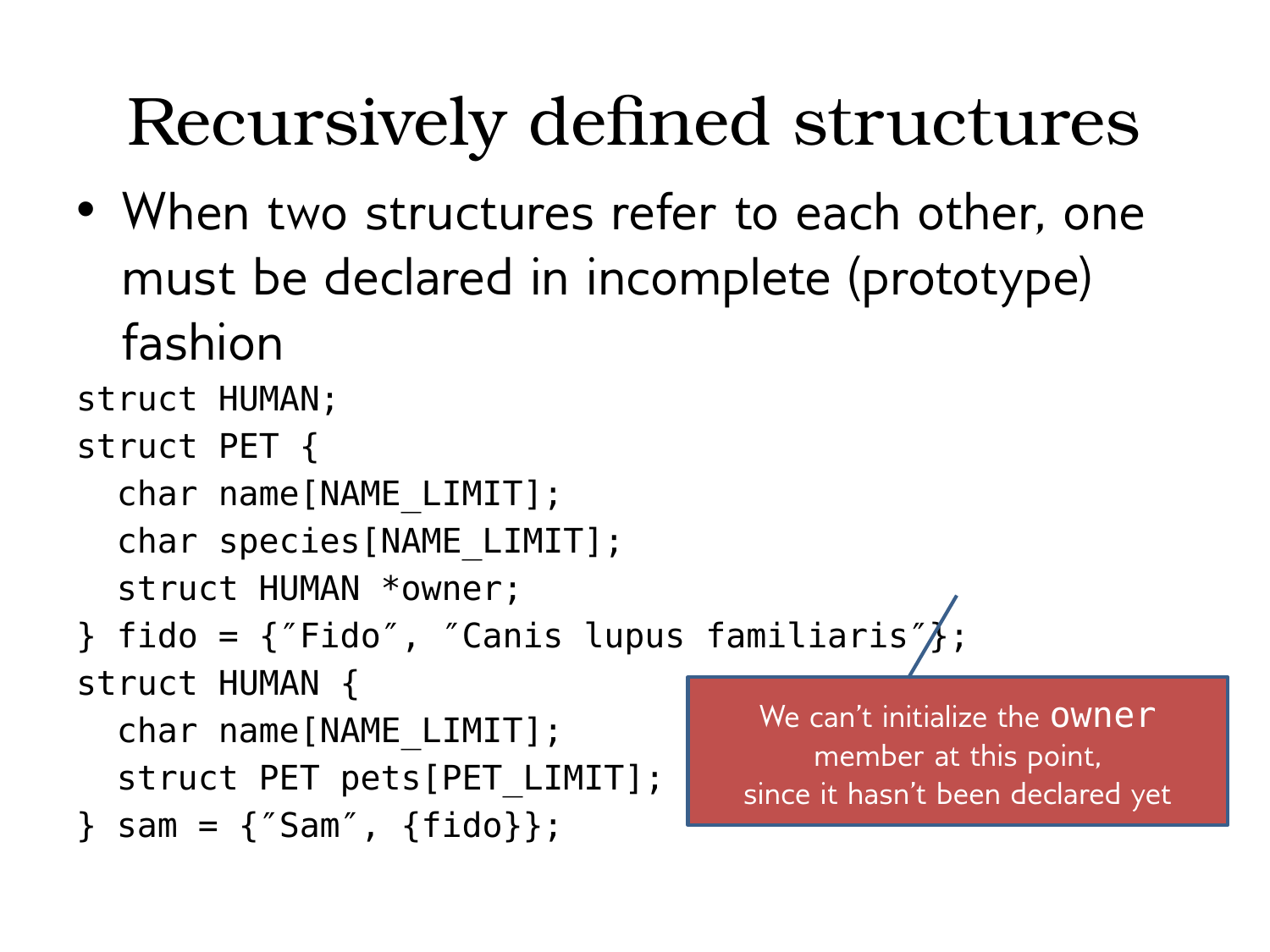

# Recursively defined structures
When two structures refer to each other, one must be declared in incomplete (prototype) fashion
struct HUMAN;
struct PET {
  char name[NAME_LIMIT];
  char species[NAME_LIMIT];
  struct HUMAN *owner;
} fido = {″Fido″, ″Canis lupus familiaris″};
struct HUMAN {
  char name[NAME_LIMIT];
  struct PET pets[PET_LIMIT];
} sam = {″Sam″, {fido}};
We can’t initialize the owner member at this point,
since it hasn’t been declared yet